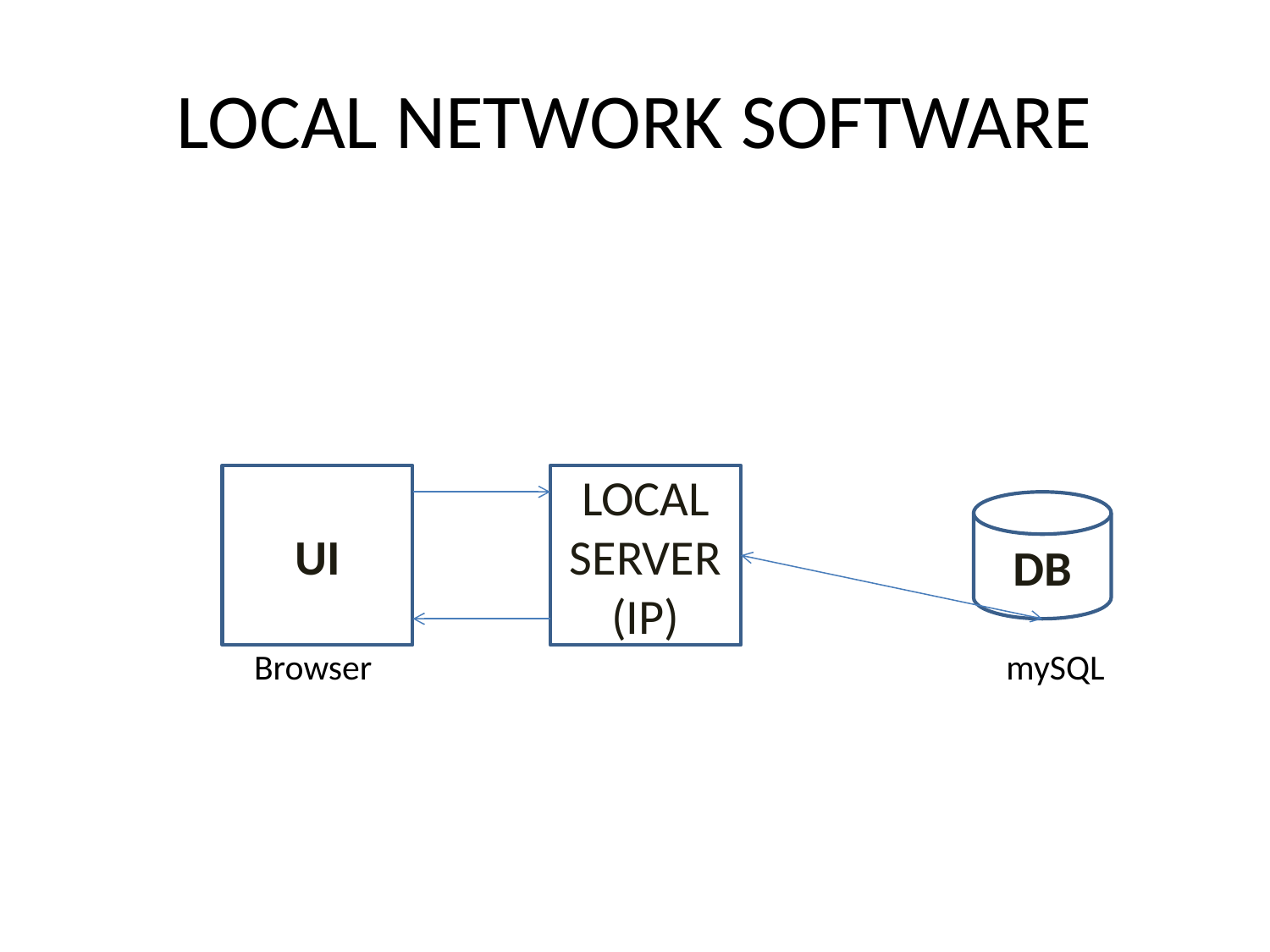

# LOCAL NETWORK SOFTWARE

              Browser                                                                               mySQL
UI
LOCAL SERVER(IP)
DB